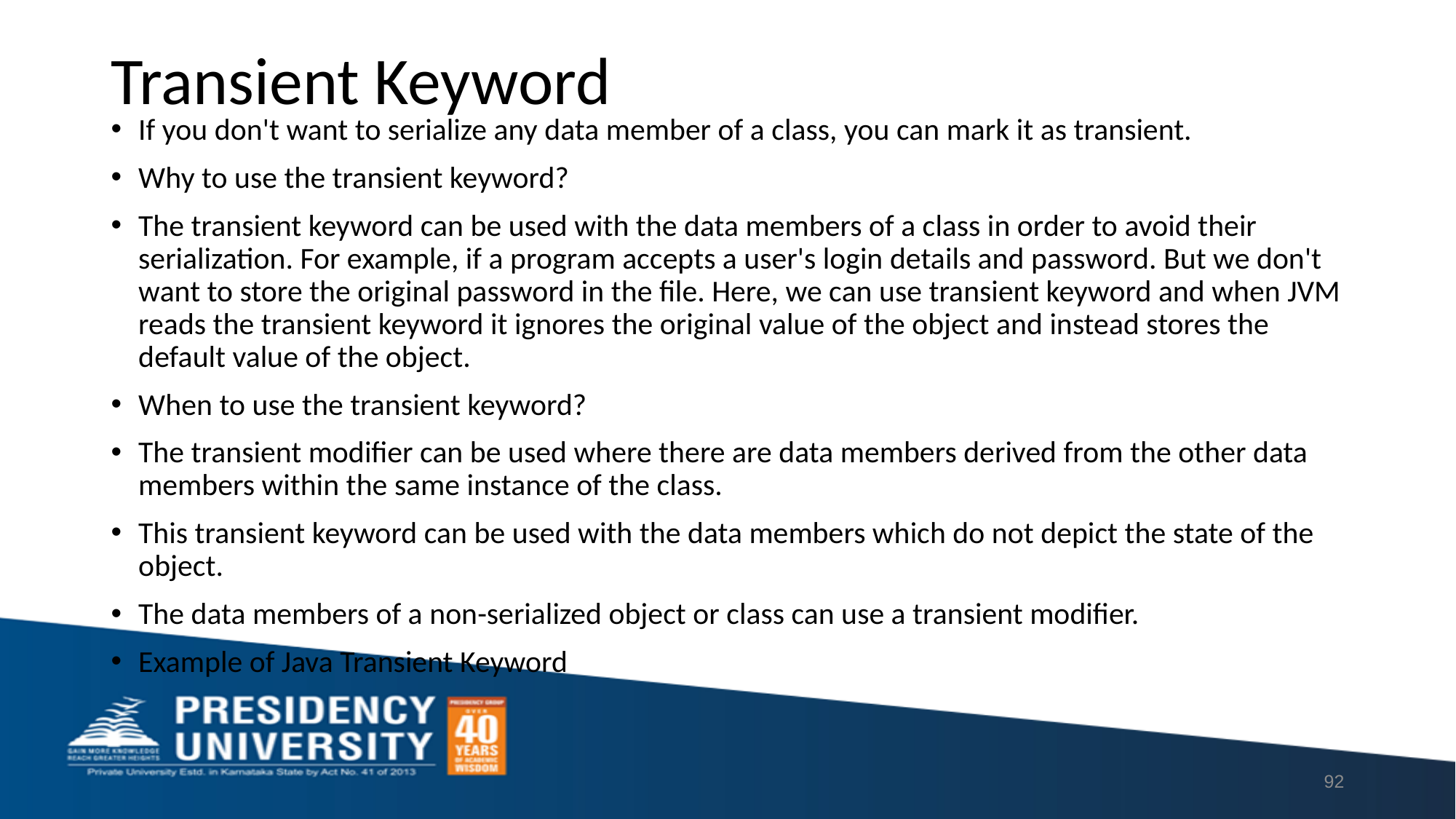

# Transient Keyword
If you don't want to serialize any data member of a class, you can mark it as transient.
Why to use the transient keyword?
The transient keyword can be used with the data members of a class in order to avoid their serialization. For example, if a program accepts a user's login details and password. But we don't want to store the original password in the file. Here, we can use transient keyword and when JVM reads the transient keyword it ignores the original value of the object and instead stores the default value of the object.
When to use the transient keyword?
The transient modifier can be used where there are data members derived from the other data members within the same instance of the class.
This transient keyword can be used with the data members which do not depict the state of the object.
The data members of a non-serialized object or class can use a transient modifier.
Example of Java Transient Keyword

92